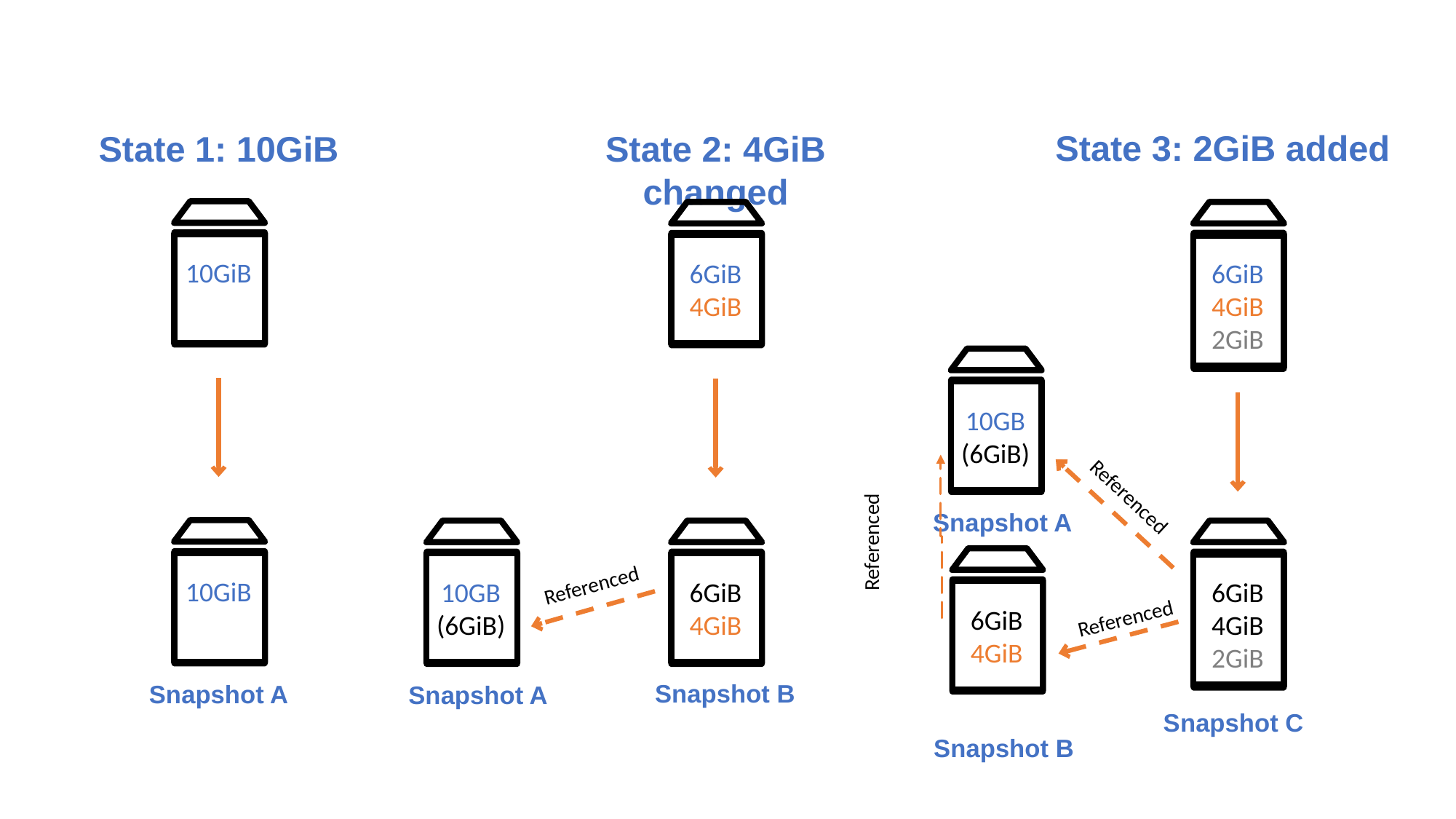

State 3: 2GiB added

State 1: 10GiB

State 2: 4GiB changed

10GiB

6GiB
4GiB
2GiB

6GiB
4GiB

10GB
(6GiB)
Snapshot A
Referenced
Referenced

10GiB

6GiB
4GiB
2GiB

6GiB
4GiB

10GB
(6GiB)

6GiB
4GiB
Snapshot B
Referenced
Referenced
Snapshot B
Snapshot A
Snapshot A
Snapshot C